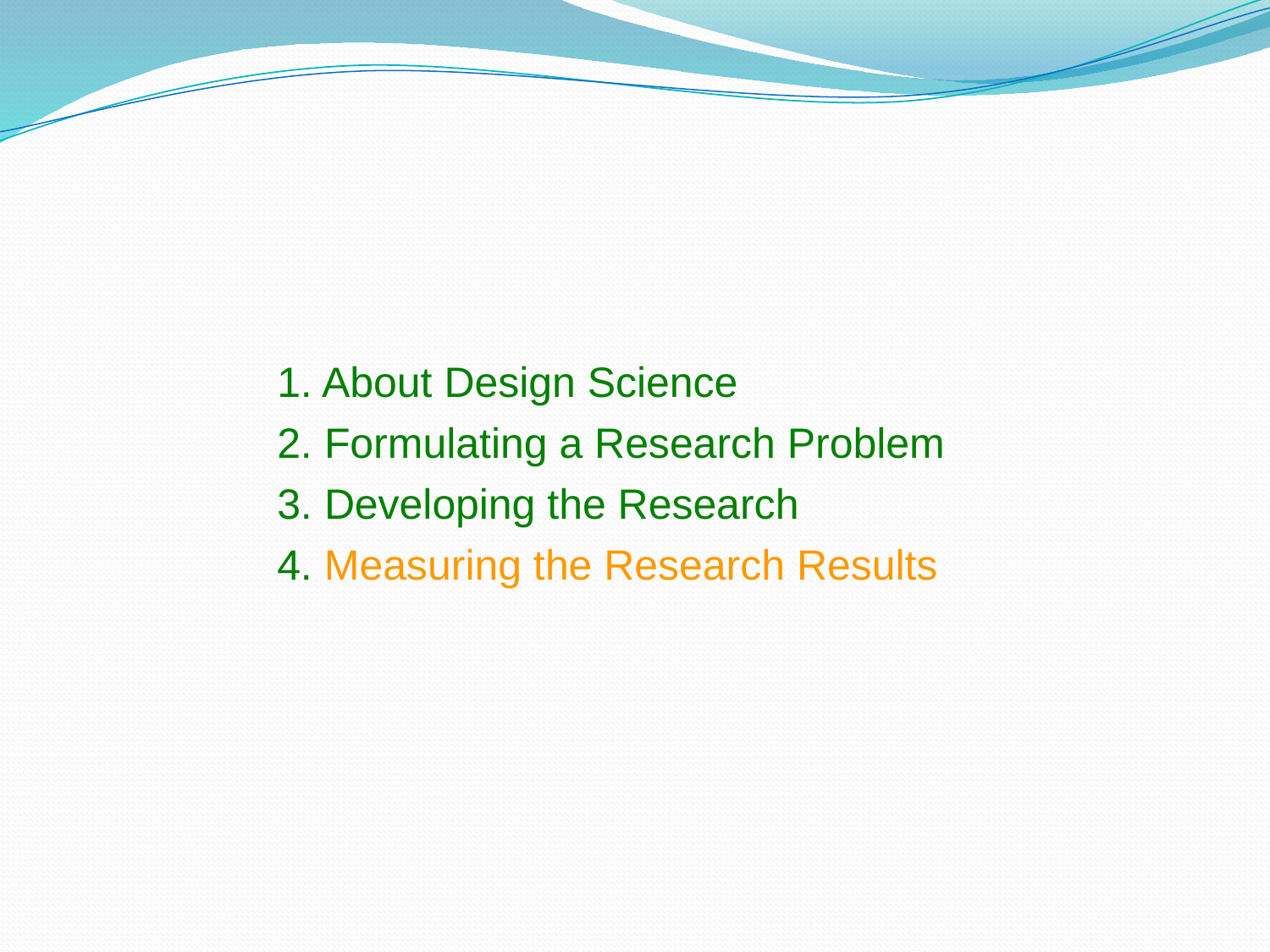

1. About Design Science
2. Formulating a Research Problem
3. Developing the Research
4. Measuring the Research Results